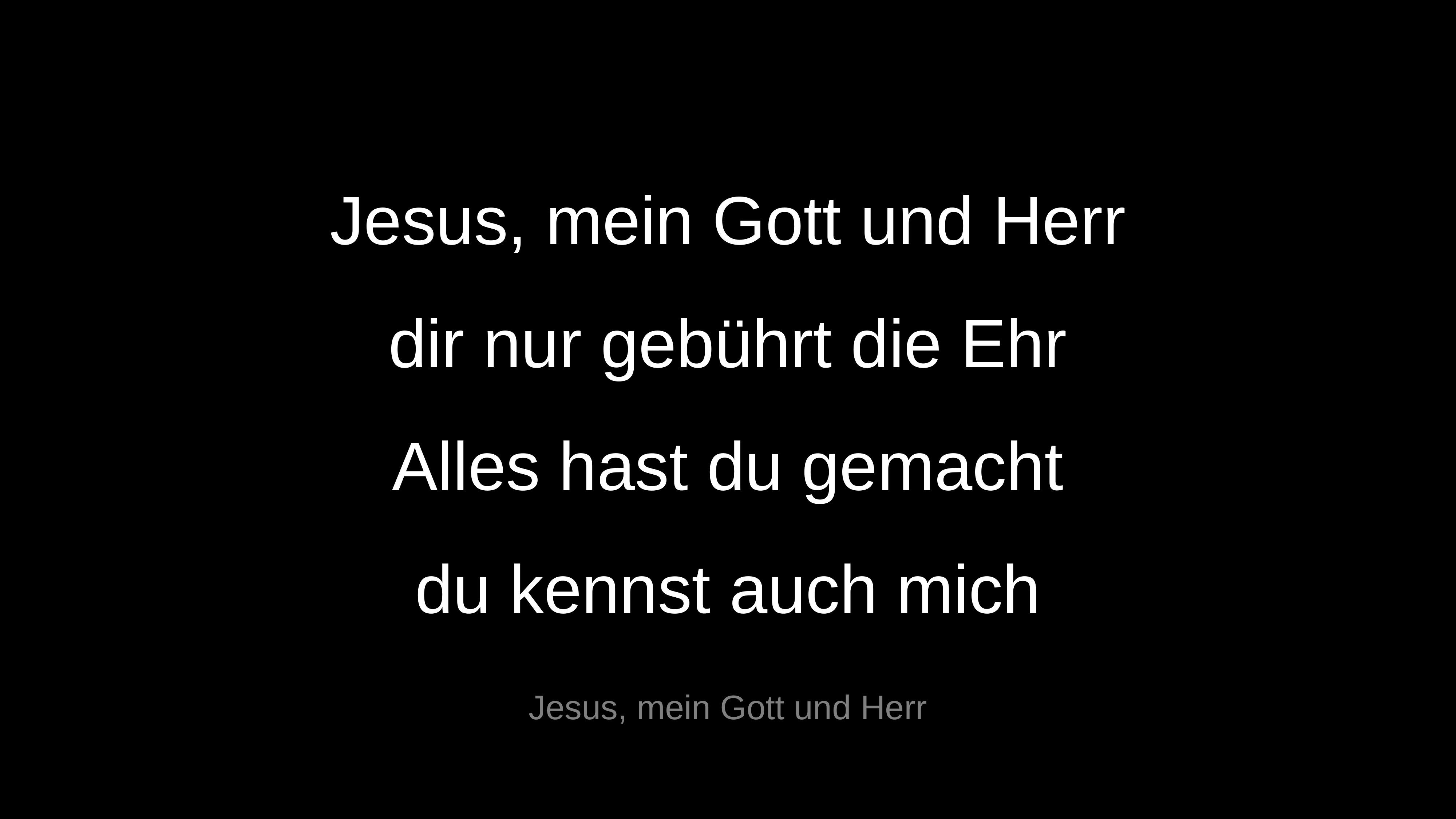

Jesus, mein Gott und Herr
dir nur gebührt die Ehr
Alles hast du gemacht
du kennst auch mich
Jesus, mein Gott und Herr